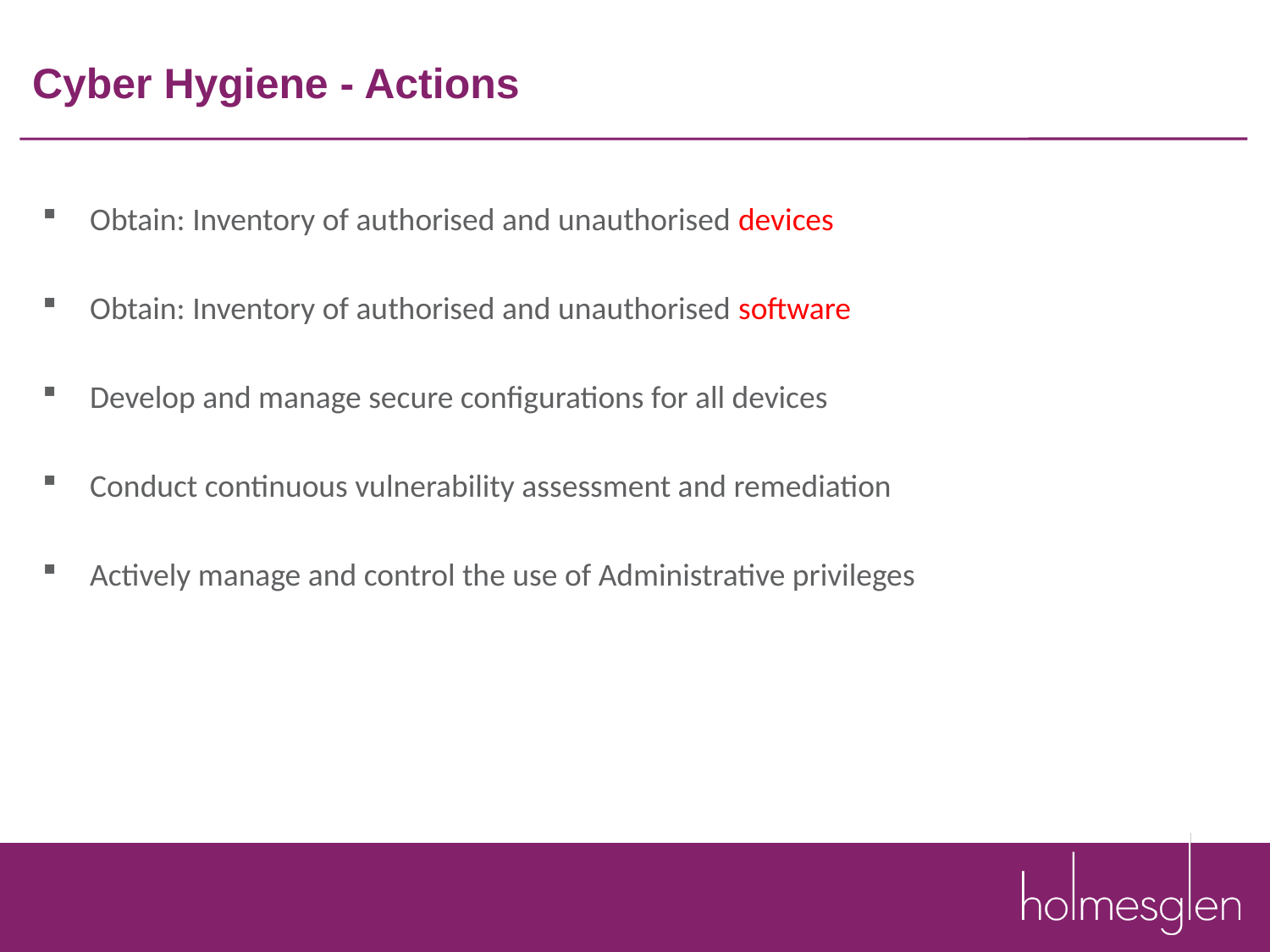

# Cyber Hygiene - Actions

Obtain: Inventory of authorised and unauthorised devices

Obtain: Inventory of authorised and unauthorised software

Develop and manage secure configurations for all devices

Conduct continuous vulnerability assessment and remediation

Actively manage and control the use of Administrative privileges